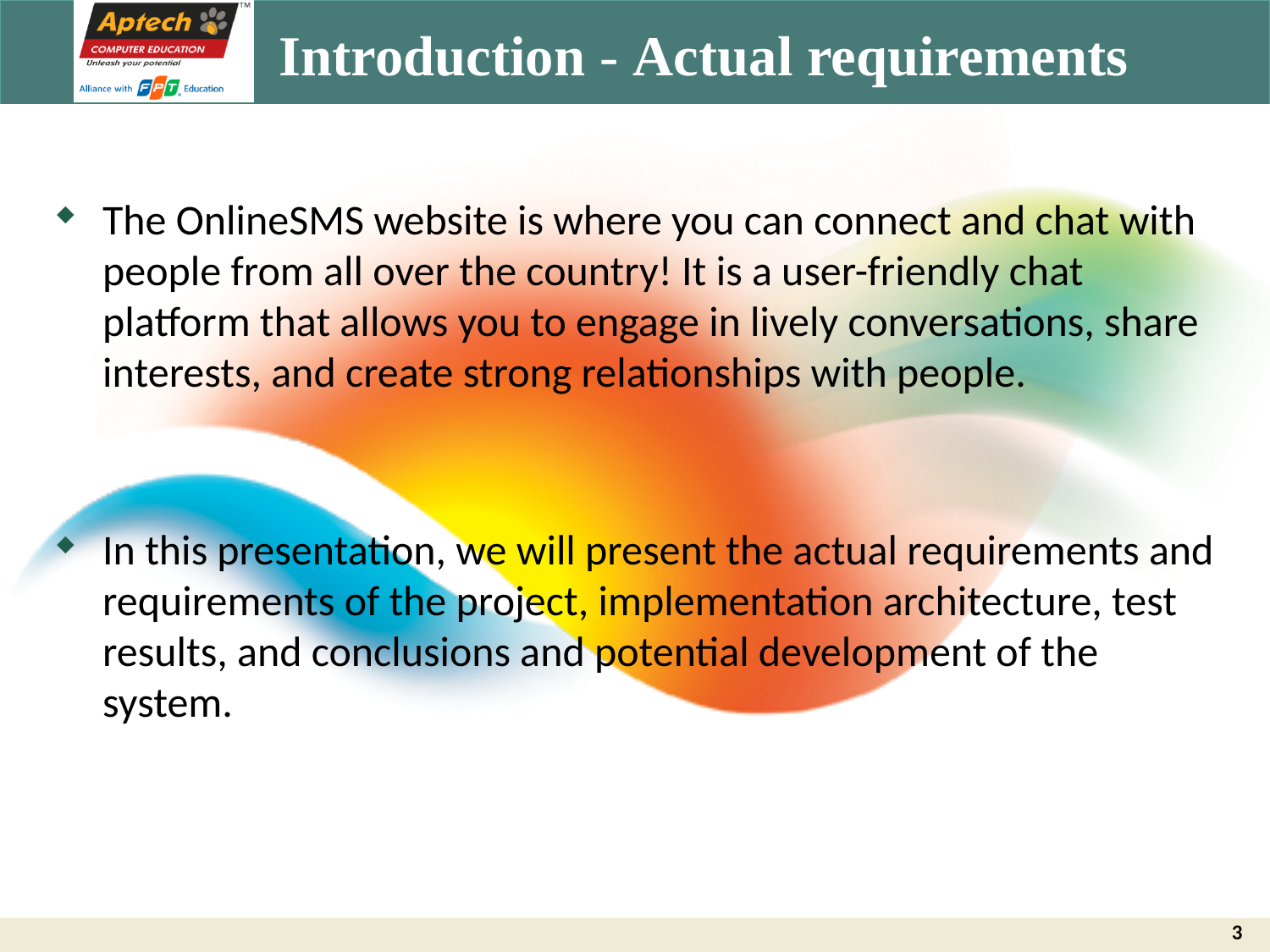

# Introduction - Actual requirements

The OnlineSMS website is where you can connect and chat with people from all over the country! It is a user-friendly chat platform that allows you to engage in lively conversations, share interests, and create strong relationships with people.

In this presentation, we will present the actual requirements and requirements of the project, implementation architecture, test results, and conclusions and potential development of the system.
3